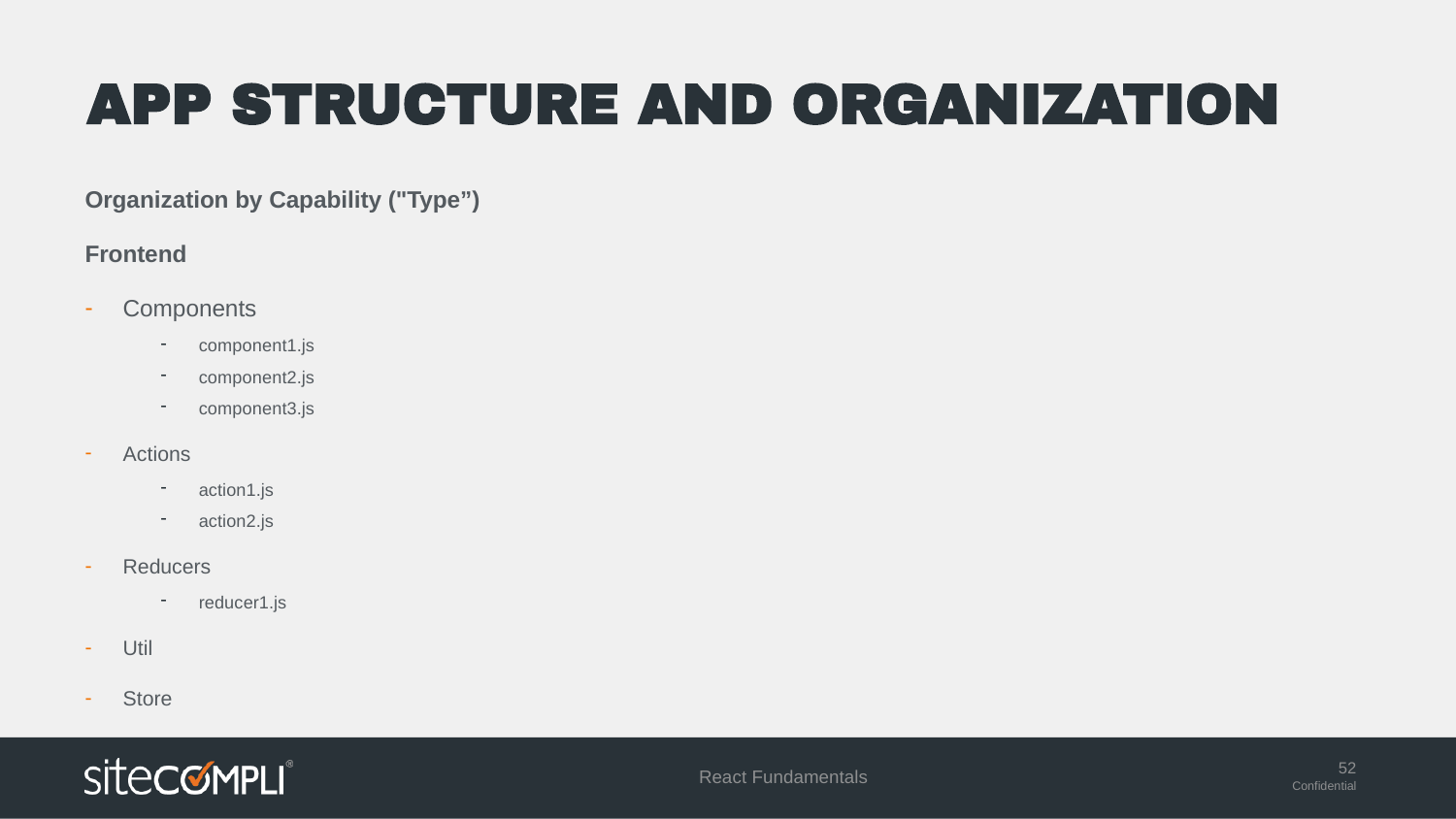

# App structure and organization
Organization by Capability ("Type”)
Frontend
Components
component1.js
component2.js
component3.js
Actions
action1.js
action2.js
Reducers
reducer1.js
Util
Store
React Fundamentals
52